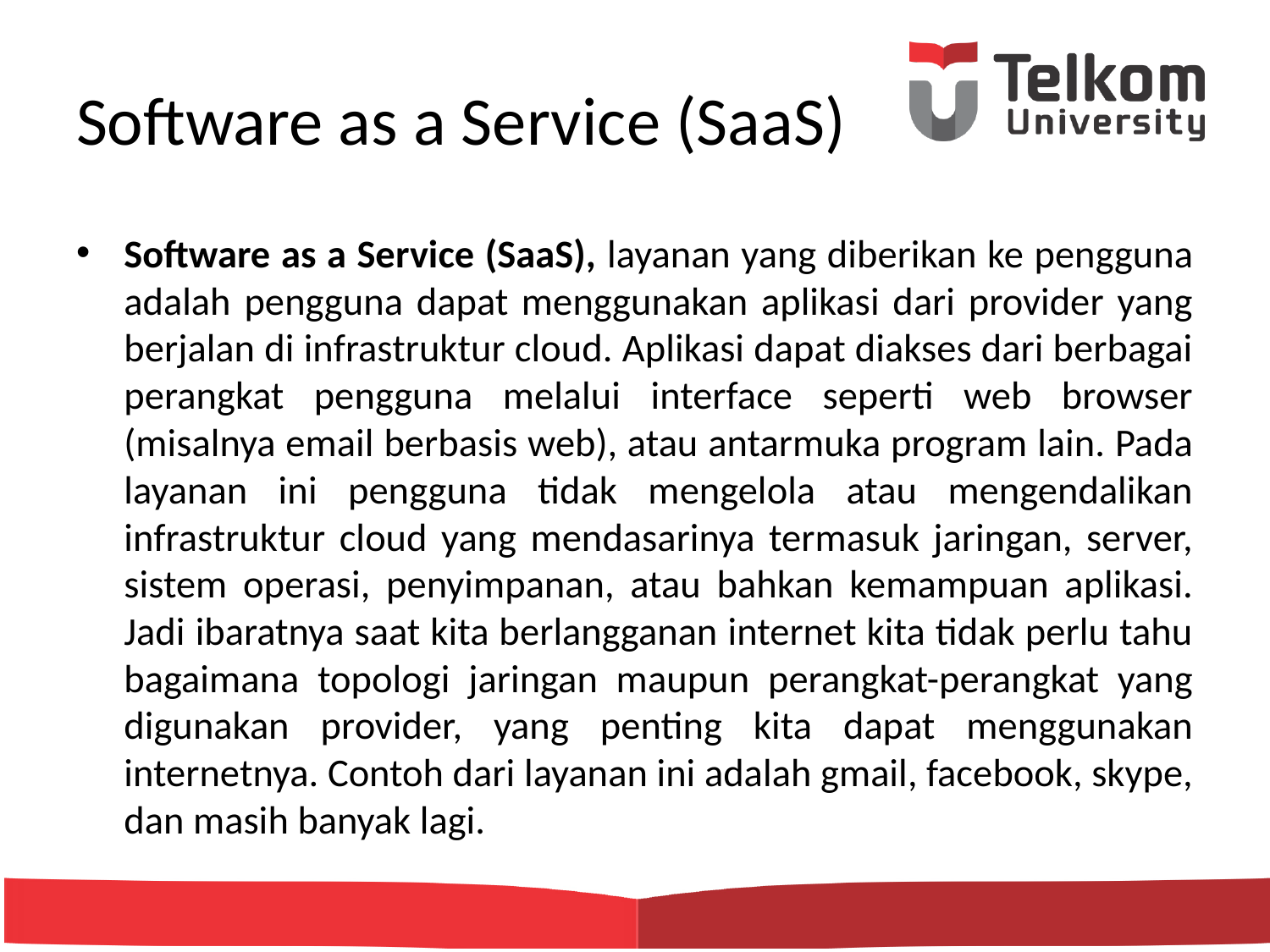

# Software as a Service (SaaS)
Software as a Service (SaaS), layanan yang diberikan ke pengguna adalah pengguna dapat menggunakan aplikasi dari provider yang berjalan di infrastruktur cloud. Aplikasi dapat diakses dari berbagai perangkat pengguna melalui interface seperti web browser (misalnya email berbasis web), atau antarmuka program lain. Pada layanan ini pengguna tidak mengelola atau mengendalikan infrastruktur cloud yang mendasarinya termasuk jaringan, server, sistem operasi, penyimpanan, atau bahkan kemampuan aplikasi. Jadi ibaratnya saat kita berlangganan internet kita tidak perlu tahu bagaimana topologi jaringan maupun perangkat-perangkat yang digunakan provider, yang penting kita dapat menggunakan internetnya. Contoh dari layanan ini adalah gmail, facebook, skype, dan masih banyak lagi.